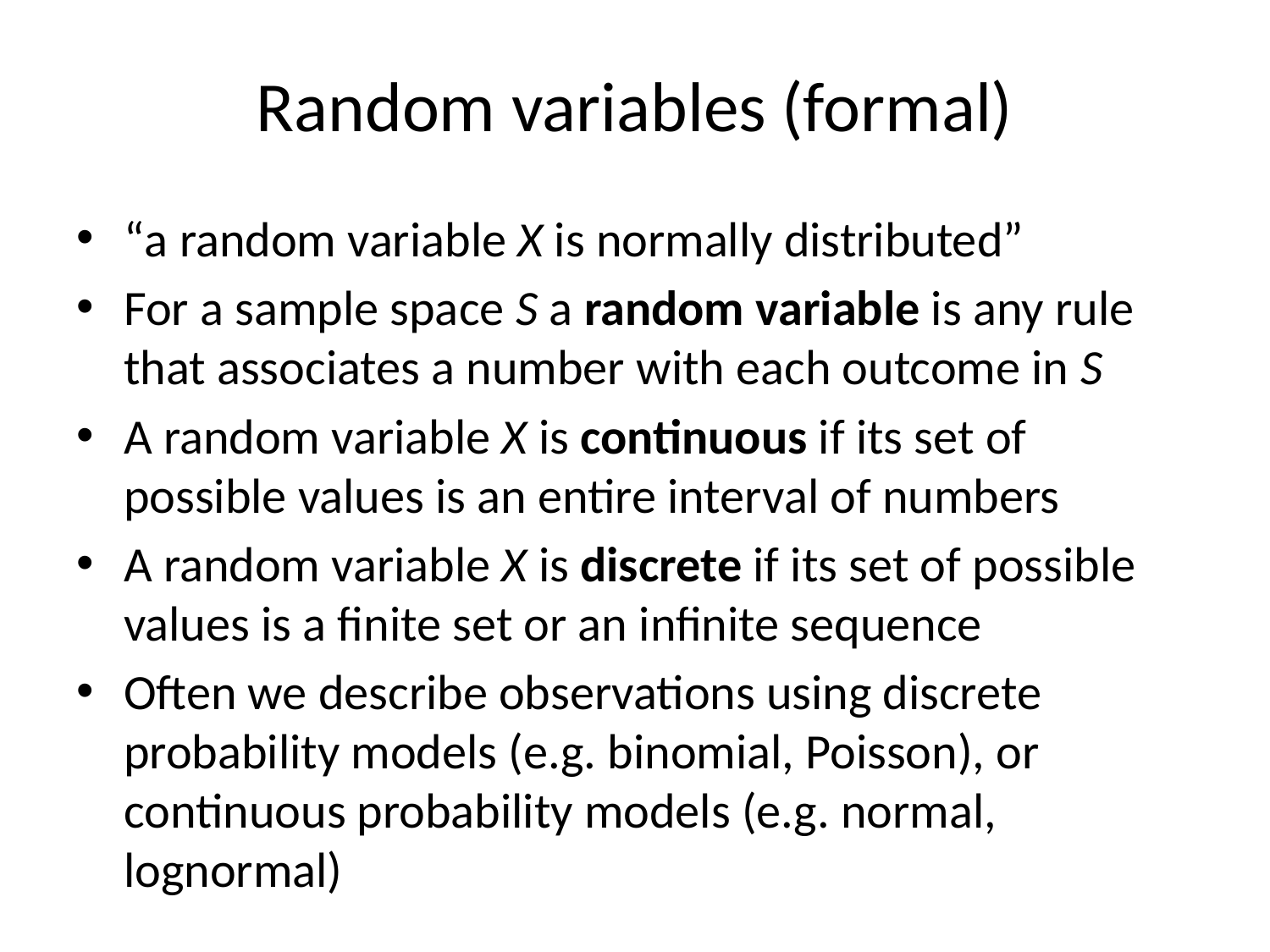

# Random variables (formal)
“a random variable X is normally distributed”
For a sample space S a random variable is any rule that associates a number with each outcome in S
A random variable X is continuous if its set of possible values is an entire interval of numbers
A random variable X is discrete if its set of possible values is a finite set or an infinite sequence
Often we describe observations using discrete probability models (e.g. binomial, Poisson), or continuous probability models (e.g. normal, lognormal)